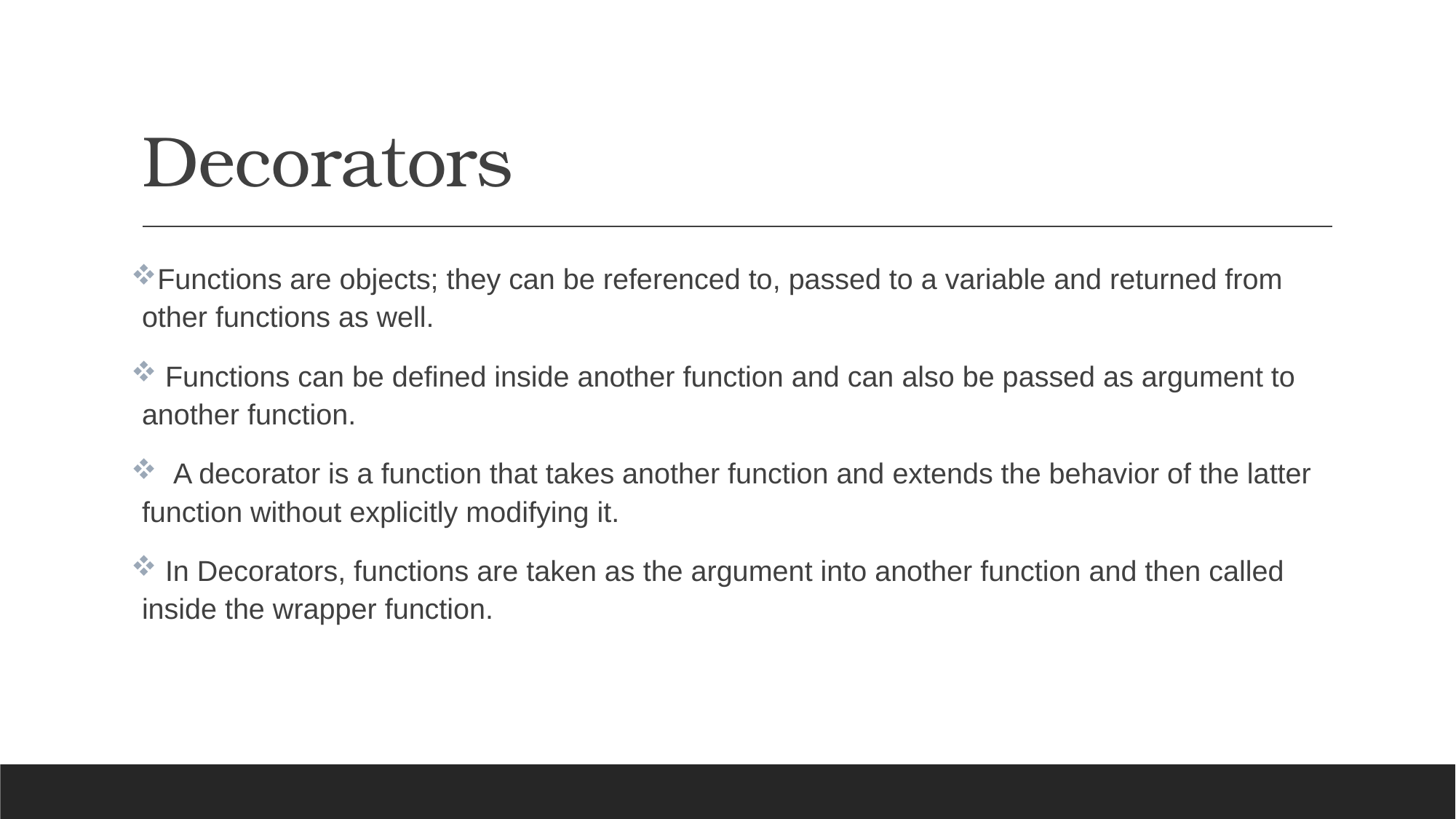

# Decorators
Functions are objects; they can be referenced to, passed to a variable and returned from other functions as well.
 Functions can be defined inside another function and can also be passed as argument to another function.
  A decorator is a function that takes another function and extends the behavior of the latter function without explicitly modifying it.
 In Decorators, functions are taken as the argument into another function and then called inside the wrapper function.